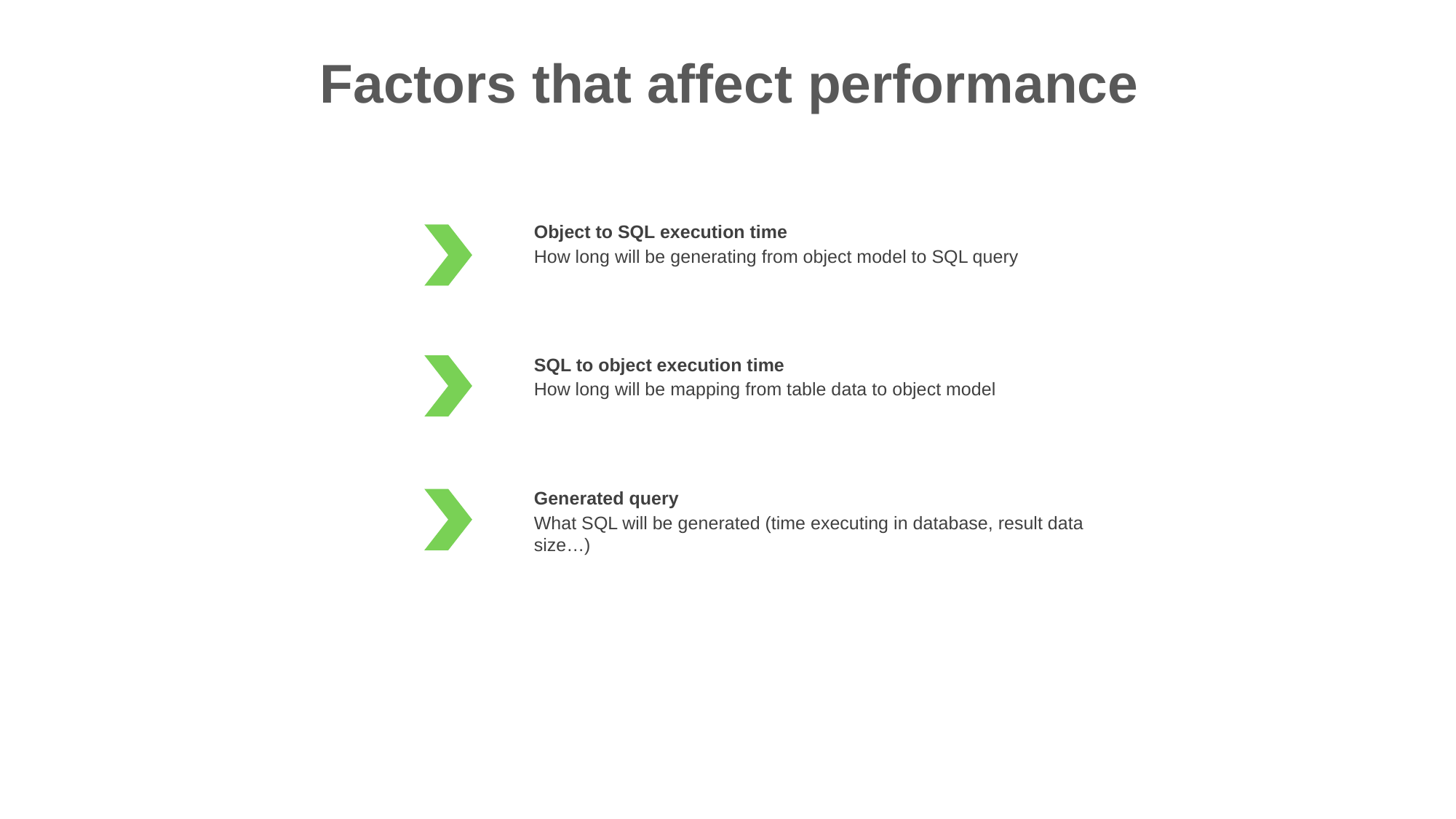

Factors that affect performance
Object to SQL execution time
How long will be generating from object model to SQL query

SQL to object execution time
How long will be mapping from table data to object model

Generated query
What SQL will be generated (time executing in database, result data size…)